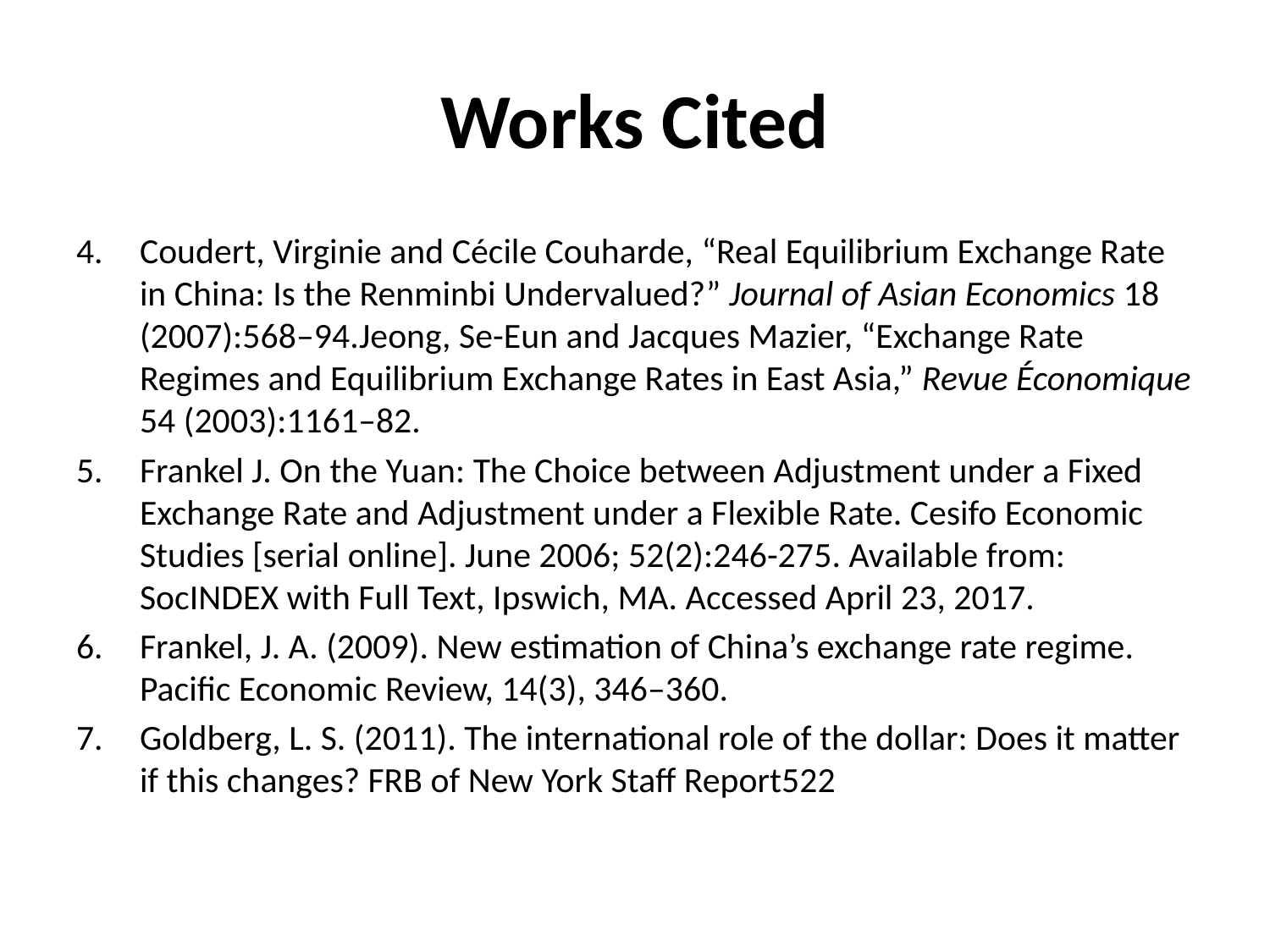

# Works Cited
Coudert, Virginie and Cécile Couharde, “Real Equilibrium Exchange Rate in China: Is the Renminbi Undervalued?” Journal of Asian Economics 18 (2007):568–94.Jeong, Se-Eun and Jacques Mazier, “Exchange Rate Regimes and Equilibrium Exchange Rates in East Asia,” Revue Économique 54 (2003):1161–82.
Frankel J. On the Yuan: The Choice between Adjustment under a Fixed Exchange Rate and Adjustment under a Flexible Rate. Cesifo Economic Studies [serial online]. June 2006; 52(2):246-275. Available from: SocINDEX with Full Text, Ipswich, MA. Accessed April 23, 2017.
Frankel, J. A. (2009). New estimation of China’s exchange rate regime. Pacific Economic Review, 14(3), 346–360.
Goldberg, L. S. (2011). The international role of the dollar: Does it matter if this changes? FRB of New York Staff Report522